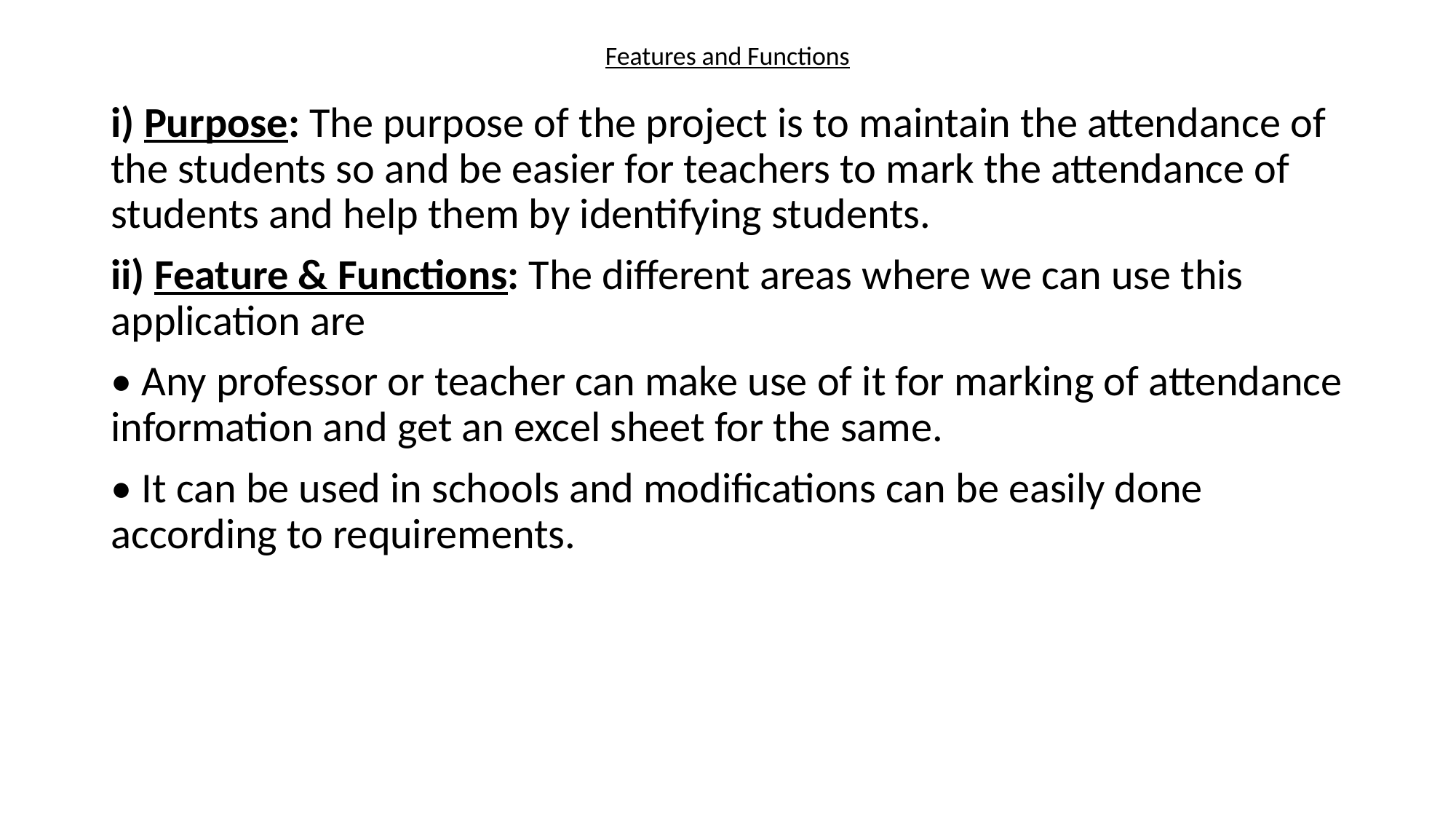

# Features and Functions
i) Purpose: The purpose of the project is to maintain the attendance of the students so and be easier for teachers to mark the attendance of students and help them by identifying students.
ii) Feature & Functions: The different areas where we can use this application are
• Any professor or teacher can make use of it for marking of attendance information and get an excel sheet for the same.
• It can be used in schools and modifications can be easily done according to requirements.